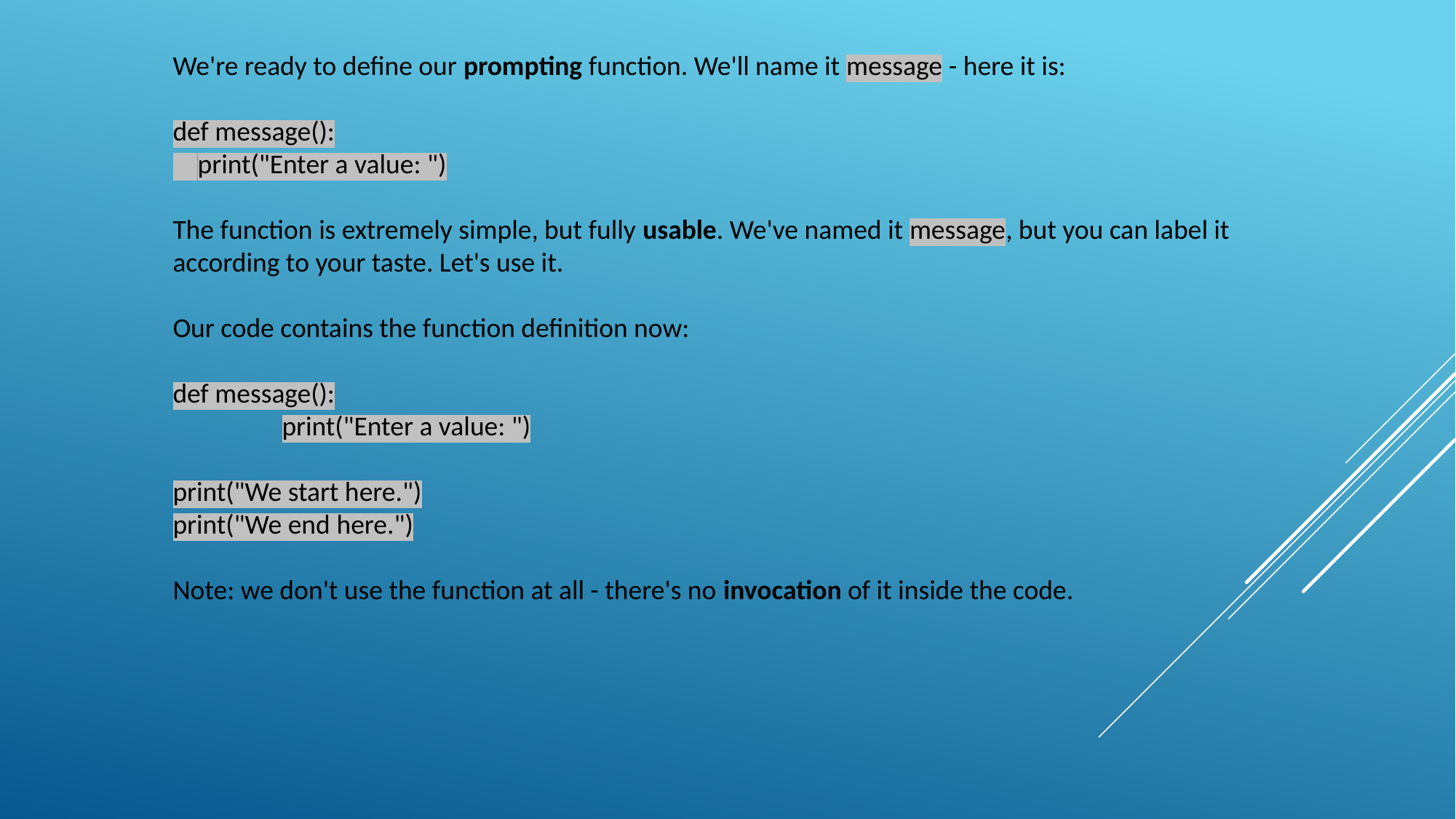

We're ready to define our prompting function. We'll name it message - here it is:

def message():
    print("Enter a value: ")

The function is extremely simple, but fully usable. We've named it message, but you can label it according to your taste. Let's use it.

Our code contains the function definition now:

def message():
	print("Enter a value: ")

print("We start here.")
print("We end here.")

Note: we don't use the function at all - there's no invocation of it inside the code.